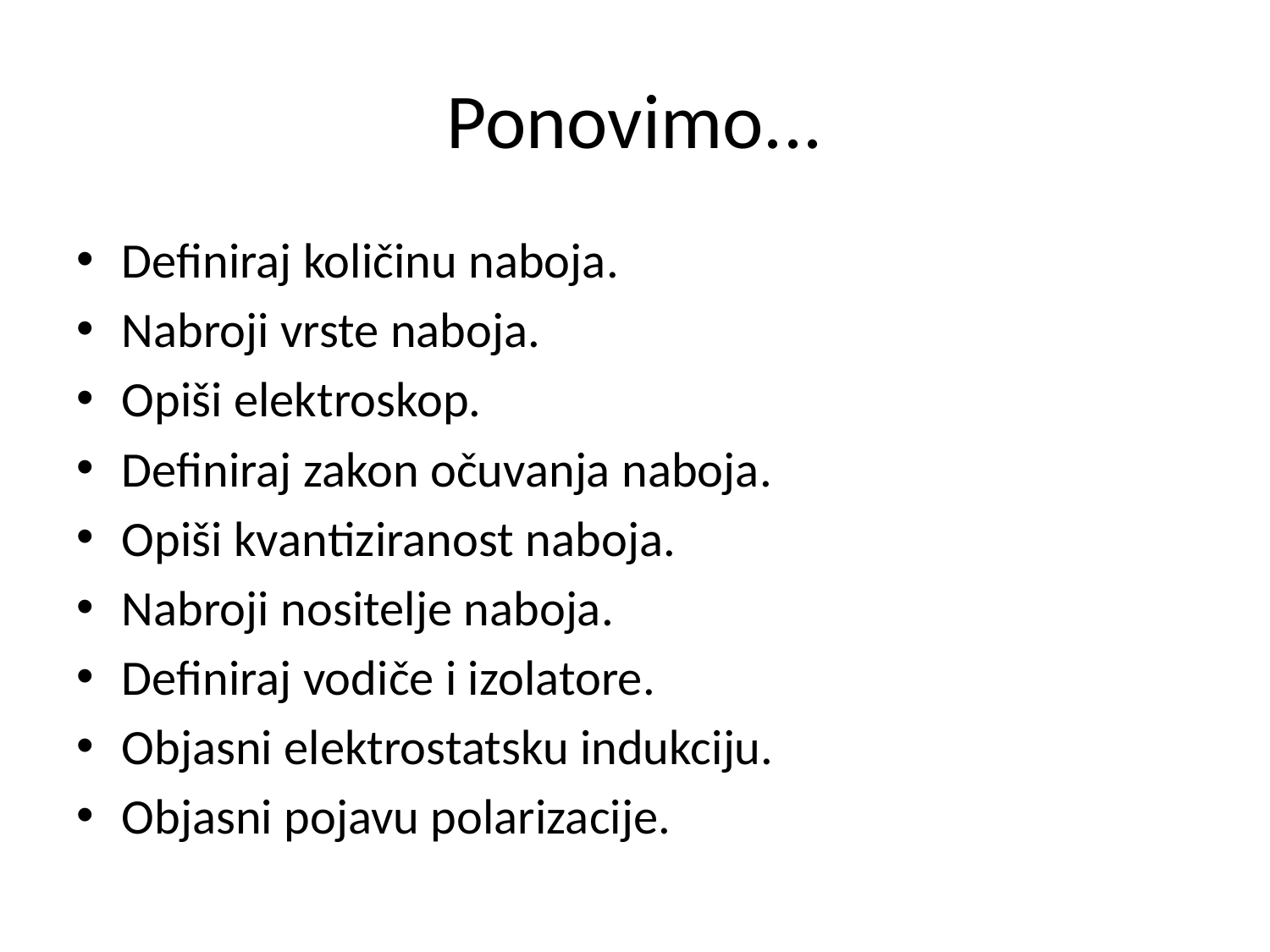

# Ponovimo...
Definiraj količinu naboja.
Nabroji vrste naboja.
Opiši elektroskop.
Definiraj zakon očuvanja naboja.
Opiši kvantiziranost naboja.
Nabroji nositelje naboja.
Definiraj vodiče i izolatore.
Objasni elektrostatsku indukciju.
Objasni pojavu polarizacije.